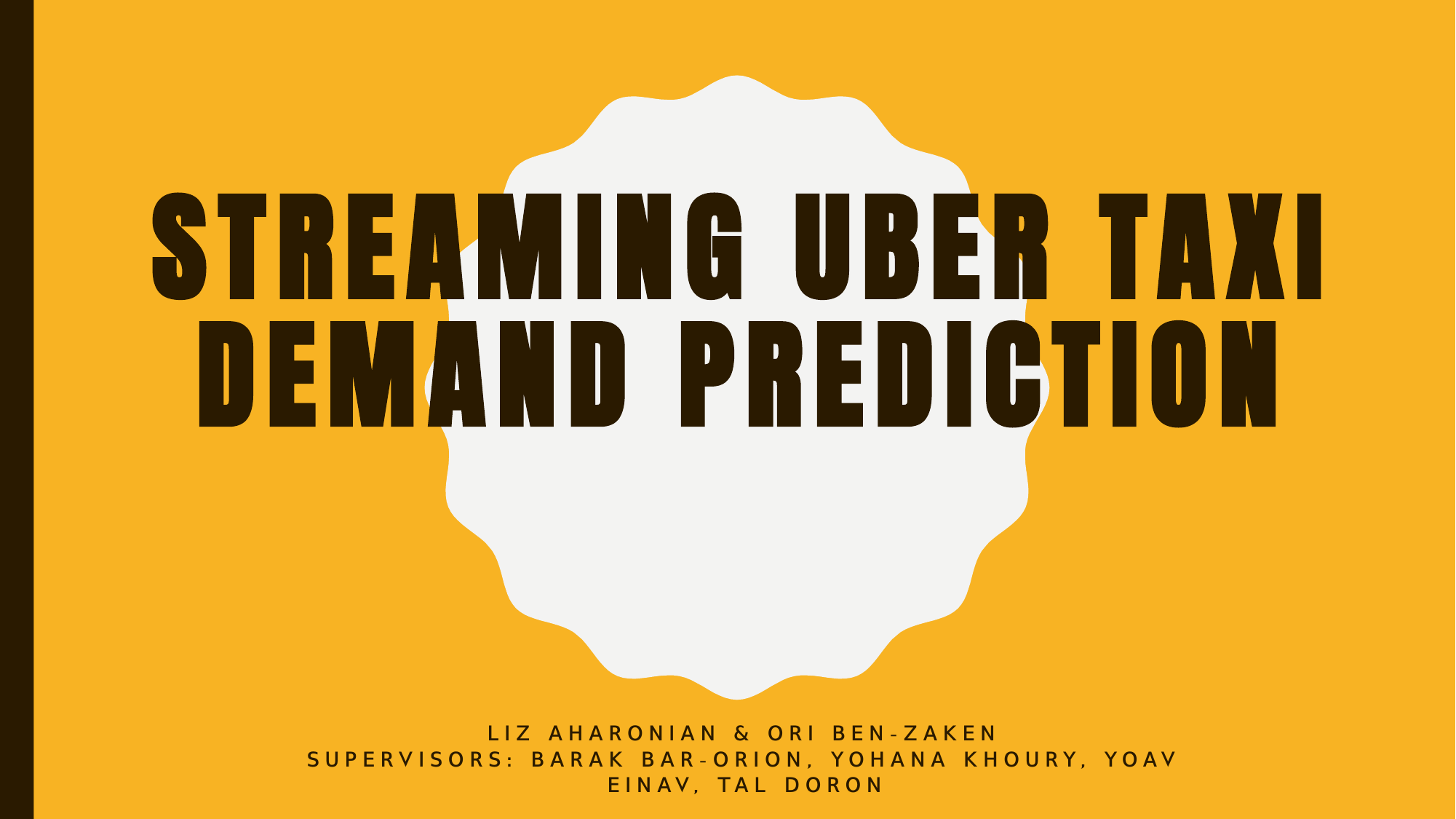

# Streaming Uber Taxi Demand Prediction
Liz Aharonian & Ori Ben-Zaken
supervisors: Barak Bar-Orion, Yohana Khoury, Yoav Einav, Tal Doron